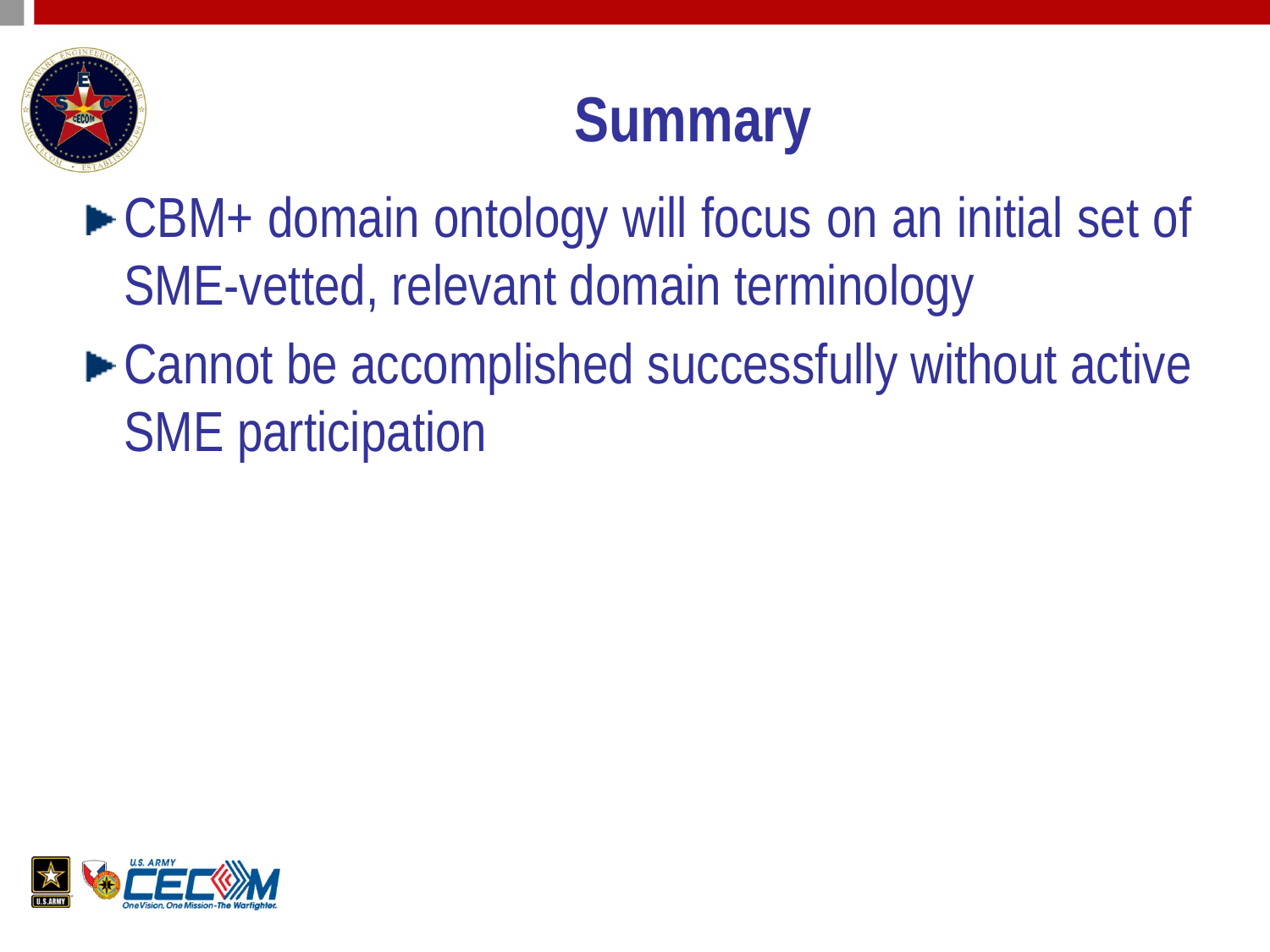

# Summary
CBM+ domain ontology will focus on an initial set of SME-vetted, relevant domain terminology
Cannot be accomplished successfully without active SME participation